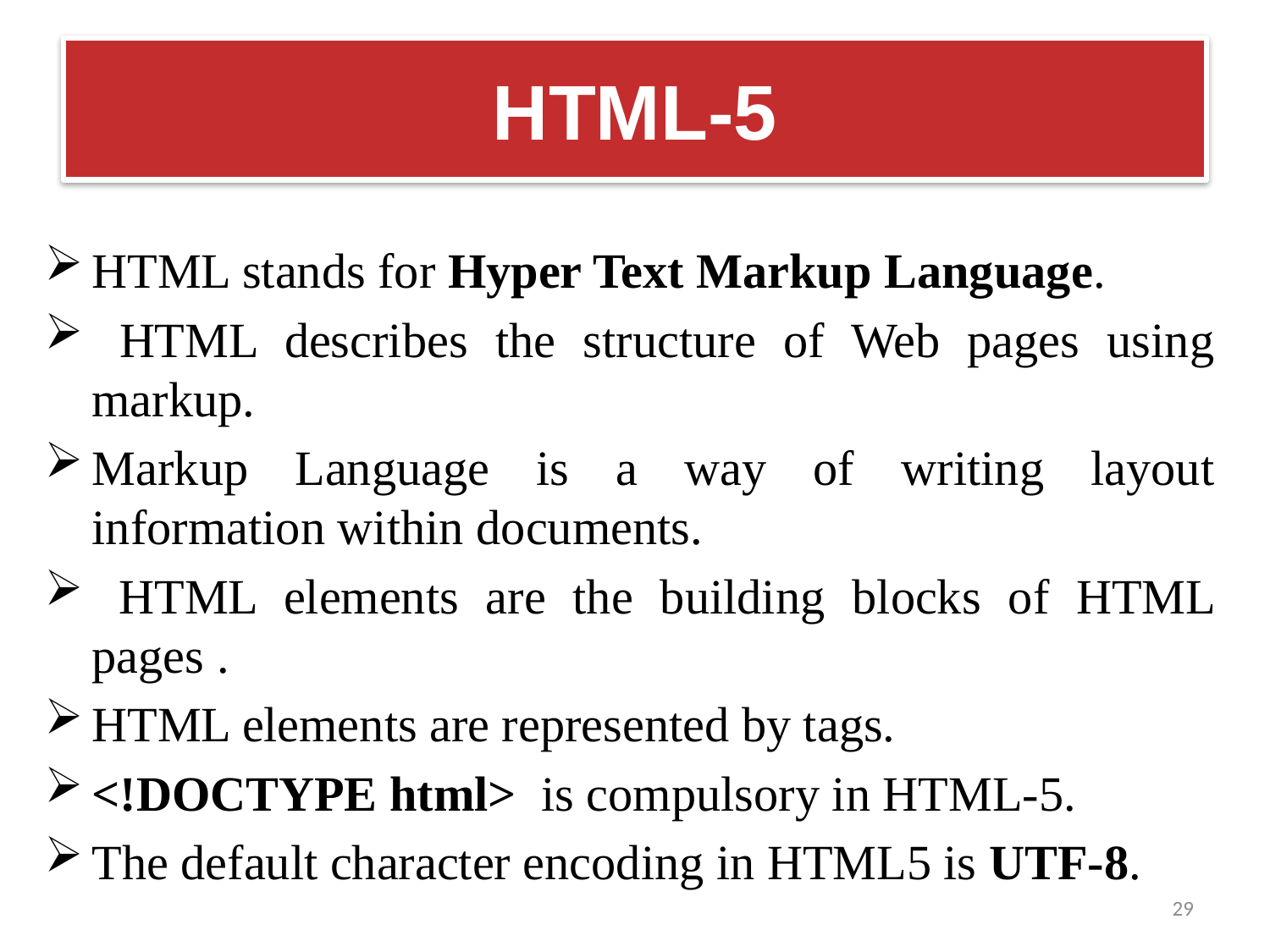

# HTML-5
HTML stands for Hyper Text Markup Language.
 HTML describes the structure of Web pages using markup.
Markup Language is a way of writing layout information within documents.
 HTML elements are the building blocks of HTML pages .
HTML elements are represented by tags.
<!DOCTYPE html>  is compulsory in HTML-5.
The default character encoding in HTML5 is UTF-8.
29